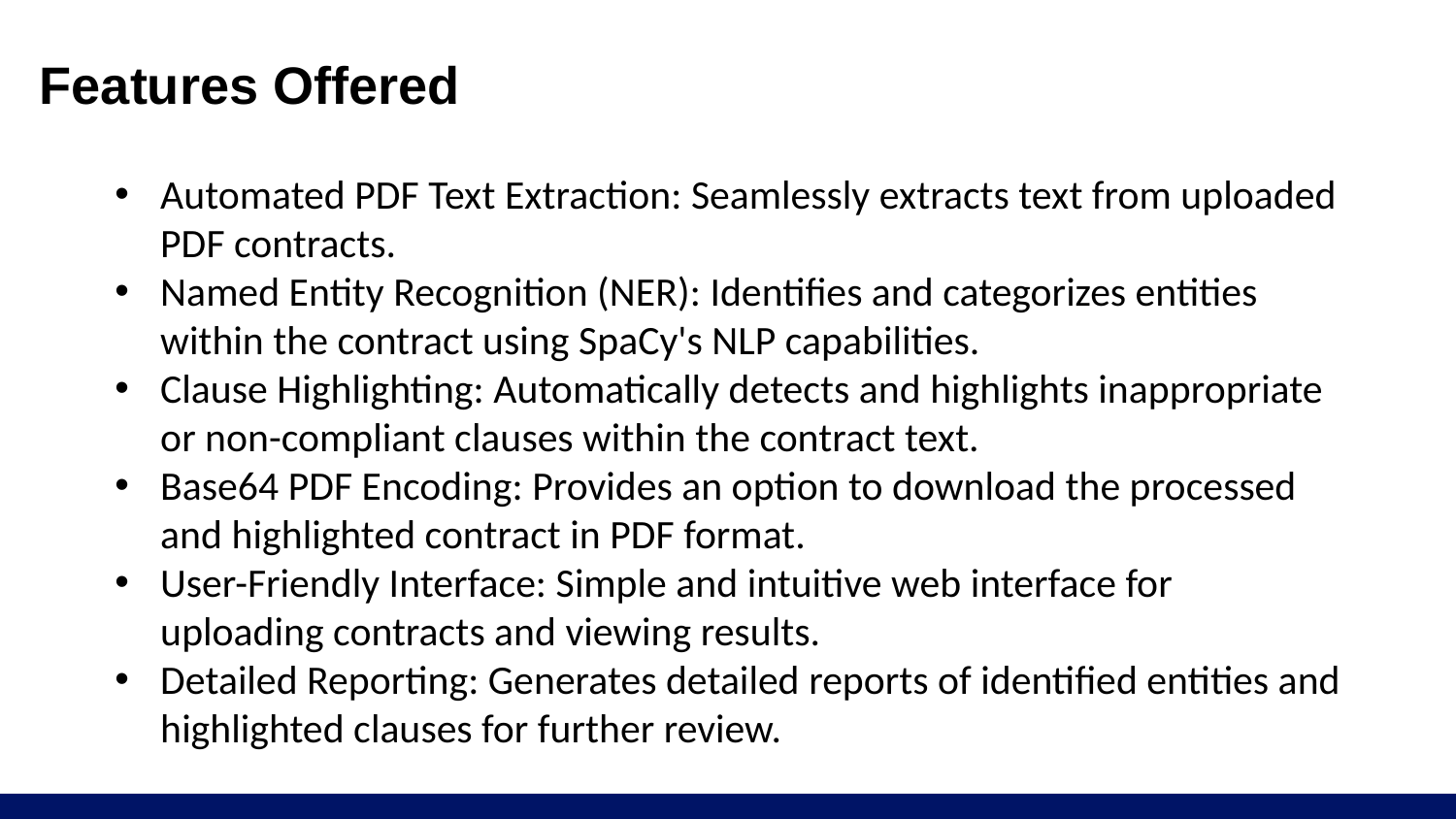

# Features Offered
Automated PDF Text Extraction: Seamlessly extracts text from uploaded PDF contracts.
Named Entity Recognition (NER): Identifies and categorizes entities within the contract using SpaCy's NLP capabilities.
Clause Highlighting: Automatically detects and highlights inappropriate or non-compliant clauses within the contract text.
Base64 PDF Encoding: Provides an option to download the processed and highlighted contract in PDF format.
User-Friendly Interface: Simple and intuitive web interface for uploading contracts and viewing results.
Detailed Reporting: Generates detailed reports of identified entities and highlighted clauses for further review.